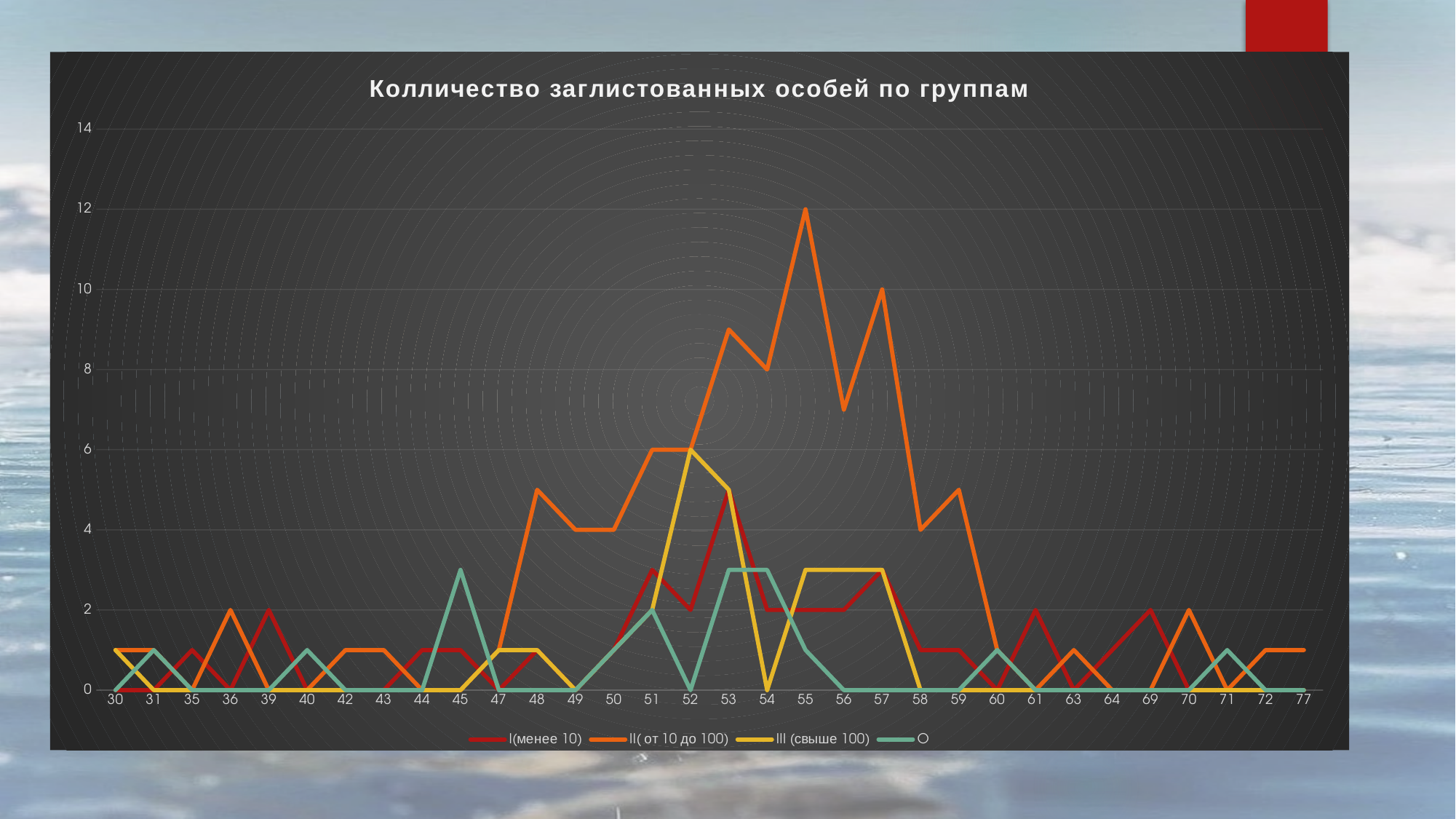

### Chart: Колличество заглистованных особей по группам

| Category | I(менее 10) | II( от 10 до 100) | III (свыше 100) | O |
|---|---|---|---|---|
| 30 | 0.0 | 1.0 | 1.0 | 0.0 |
| 31 | 0.0 | 1.0 | 0.0 | 1.0 |
| 35 | 1.0 | 0.0 | 0.0 | 0.0 |
| 36 | 0.0 | 2.0 | 0.0 | 0.0 |
| 39 | 2.0 | 0.0 | 0.0 | 0.0 |
| 40 | 0.0 | 0.0 | 0.0 | 1.0 |
| 42 | 0.0 | 1.0 | 0.0 | 0.0 |
| 43 | 0.0 | 1.0 | 0.0 | 0.0 |
| 44 | 1.0 | 0.0 | 0.0 | 0.0 |
| 45 | 1.0 | 0.0 | 0.0 | 3.0 |
| 47 | 0.0 | 1.0 | 1.0 | 0.0 |
| 48 | 1.0 | 5.0 | 1.0 | 0.0 |
| 49 | 0.0 | 4.0 | 0.0 | 0.0 |
| 50 | 1.0 | 4.0 | 1.0 | 1.0 |
| 51 | 3.0 | 6.0 | 2.0 | 2.0 |
| 52 | 2.0 | 6.0 | 6.0 | 0.0 |
| 53 | 5.0 | 9.0 | 5.0 | 3.0 |
| 54 | 2.0 | 8.0 | 0.0 | 3.0 |
| 55 | 2.0 | 12.0 | 3.0 | 1.0 |
| 56 | 2.0 | 7.0 | 3.0 | 0.0 |
| 57 | 3.0 | 10.0 | 3.0 | 0.0 |
| 58 | 1.0 | 4.0 | 0.0 | 0.0 |
| 59 | 1.0 | 5.0 | 0.0 | 0.0 |
| 60 | 0.0 | 1.0 | 0.0 | 1.0 |
| 61 | 2.0 | 0.0 | 0.0 | 0.0 |
| 63 | 0.0 | 1.0 | 0.0 | 0.0 |
| 64 | 1.0 | 0.0 | 0.0 | 0.0 |
| 69 | 2.0 | 0.0 | 0.0 | 0.0 |
| 70 | 0.0 | 2.0 | 0.0 | 0.0 |
| 71 | 0.0 | 0.0 | 0.0 | 1.0 |
| 72 | 0.0 | 1.0 | 0.0 | 0.0 |
| 77 | 0.0 | 1.0 | 0.0 | 0.0 |